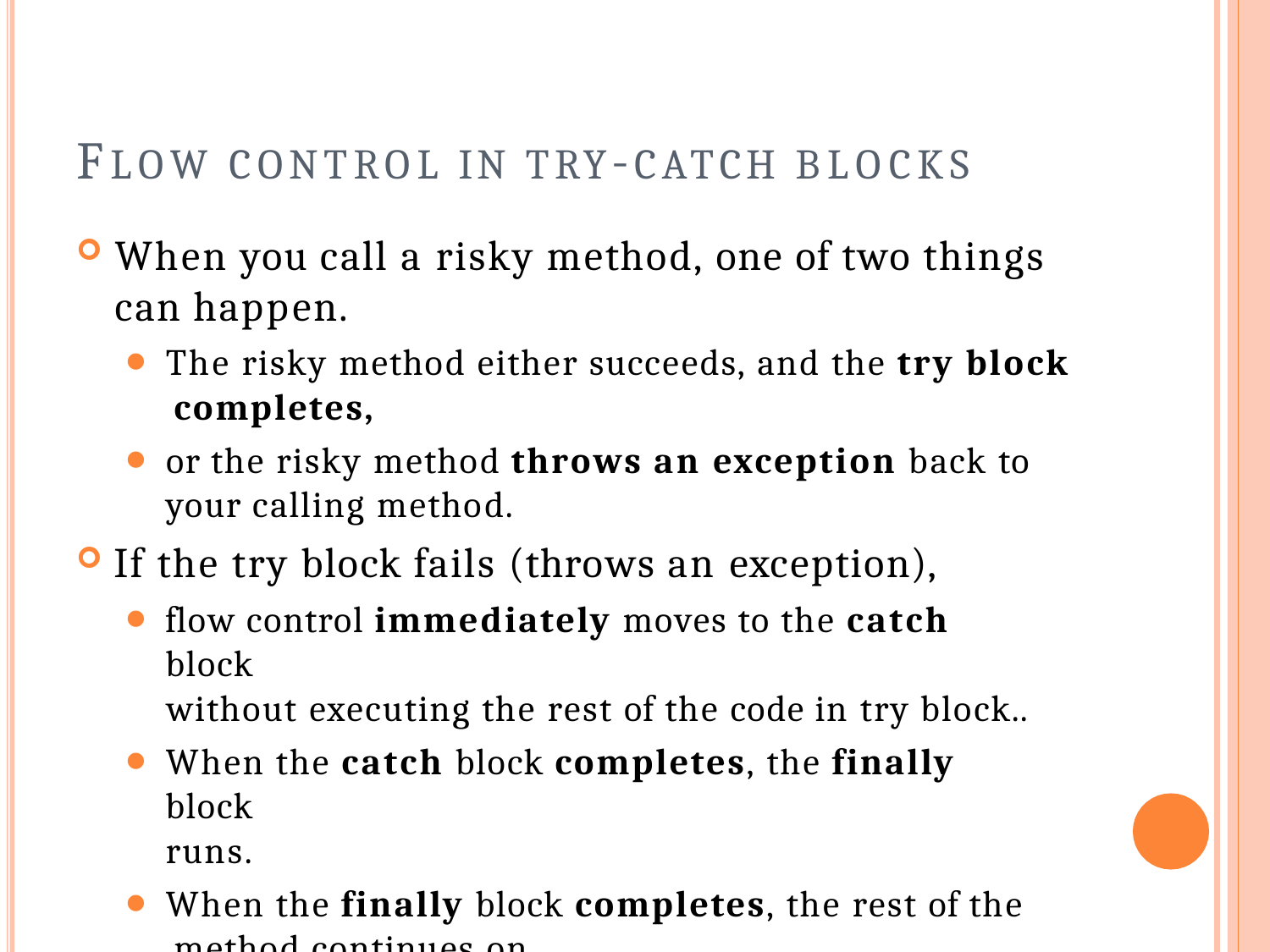

# FLOW CONTROL IN TRY-CATCH BLOCKS
When you call a risky method, one of two things
can happen.
The risky method either succeeds, and the try block  completes,
or the risky method throws an exception back to  your calling method.
If the try block fails (throws an exception),
flow control immediately moves to the catch block
without executing the rest of the code in try block..
When the catch block completes, the finally block
runs.
When the finally block completes, the rest of the  method continues on.